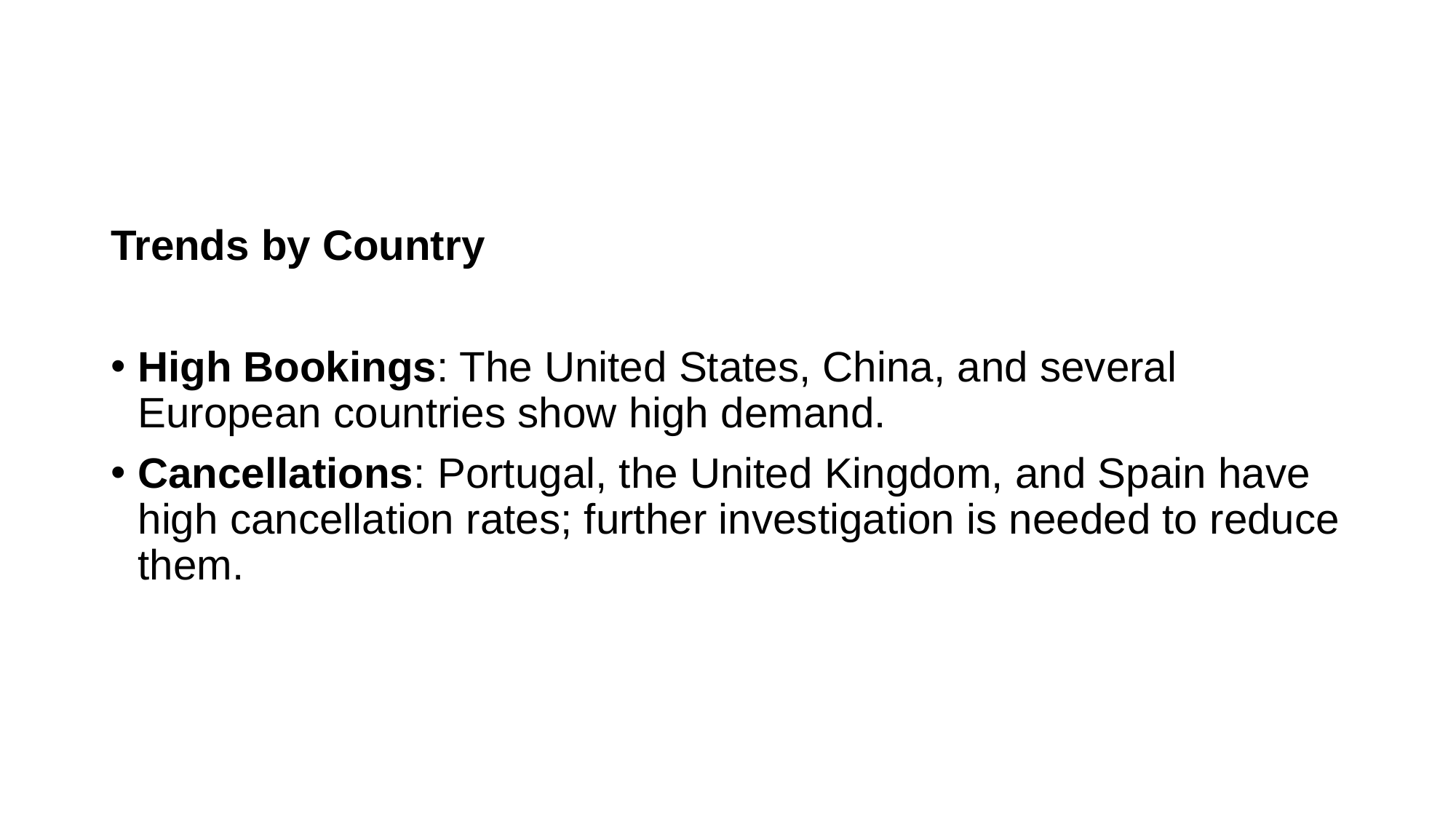

#
Trends by Country

High Bookings: The United States, China, and several European countries show high demand.
Cancellations: Portugal, the United Kingdom, and Spain have high cancellation rates; further investigation is needed to reduce them.